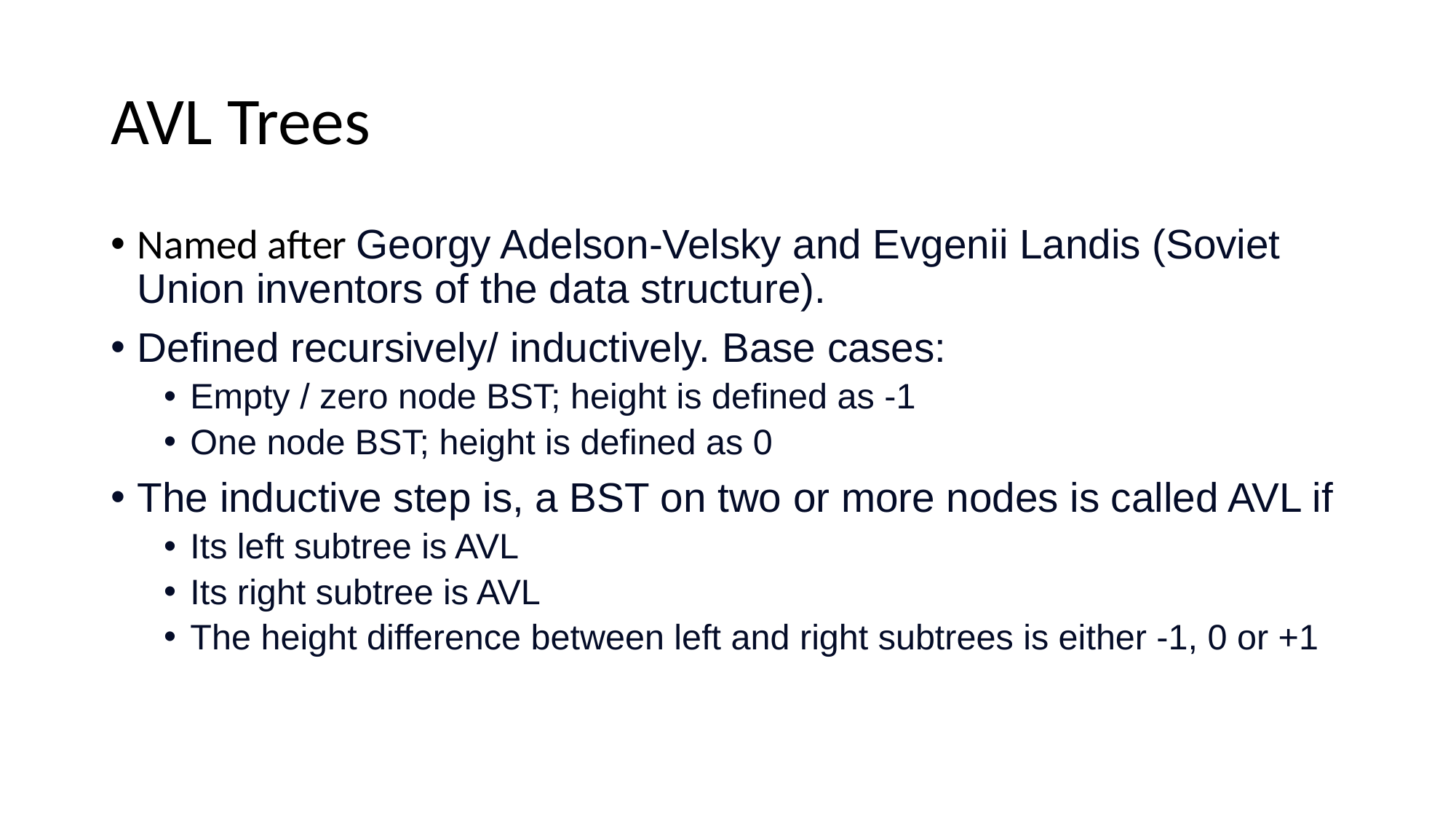

# AVL Trees
Named after Georgy Adelson-Velsky and Evgenii Landis (Soviet Union inventors of the data structure).
Defined recursively/ inductively. Base cases:
Empty / zero node BST; height is defined as -1
One node BST; height is defined as 0
The inductive step is, a BST on two or more nodes is called AVL if
Its left subtree is AVL
Its right subtree is AVL
The height difference between left and right subtrees is either -1, 0 or +1